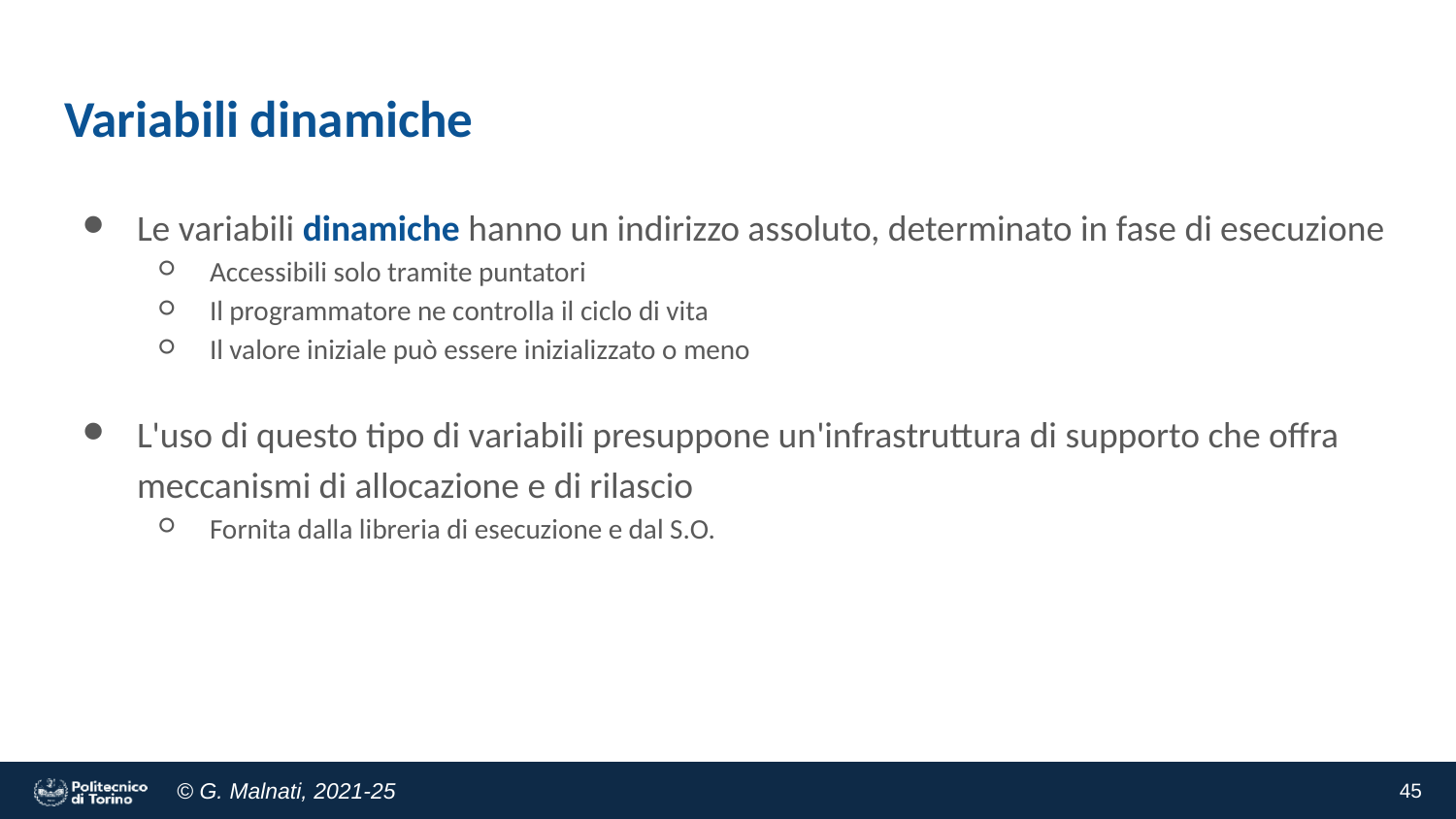

# Variabili dinamiche

Le variabili dinamiche hanno un indirizzo assoluto, determinato in fase di esecuzione
Accessibili solo tramite puntatori
Il programmatore ne controlla il ciclo di vita
Il valore iniziale può essere inizializzato o meno
L'uso di questo tipo di variabili presuppone un'infrastruttura di supporto che offra meccanismi di allocazione e di rilascio
Fornita dalla libreria di esecuzione e dal S.O.

45